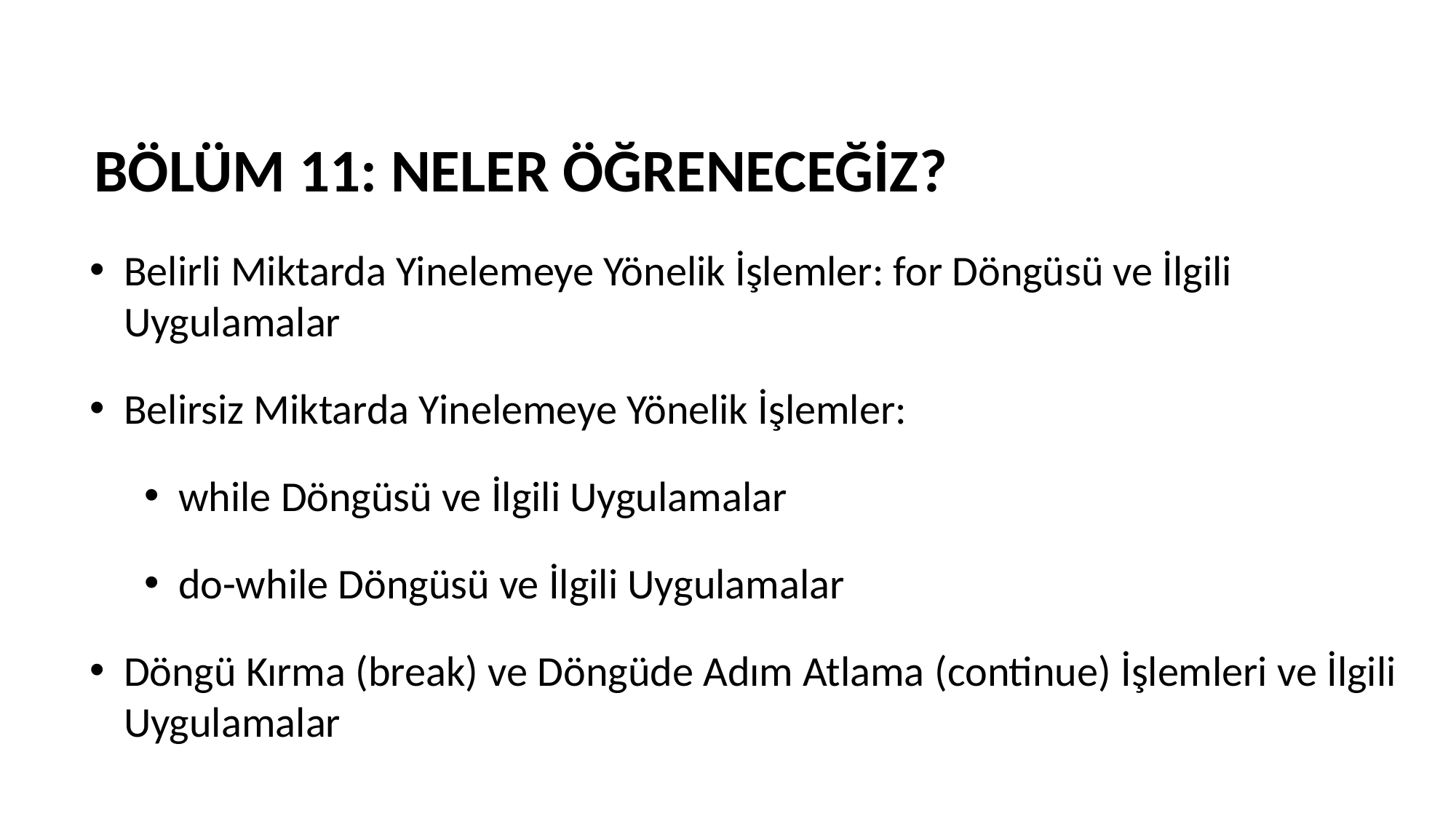

BÖLÜM 11: NELER ÖĞRENECEĞİZ?
Belirli Miktarda Yinelemeye Yönelik İşlemler: for Döngüsü ve İlgili Uygulamalar

Belirsiz Miktarda Yinelemeye Yönelik İşlemler:

while Döngüsü ve İlgili Uygulamalar

do-while Döngüsü ve İlgili Uygulamalar

Döngü Kırma (break) ve Döngüde Adım Atlama (continue) İşlemleri ve İlgili Uygulamalar